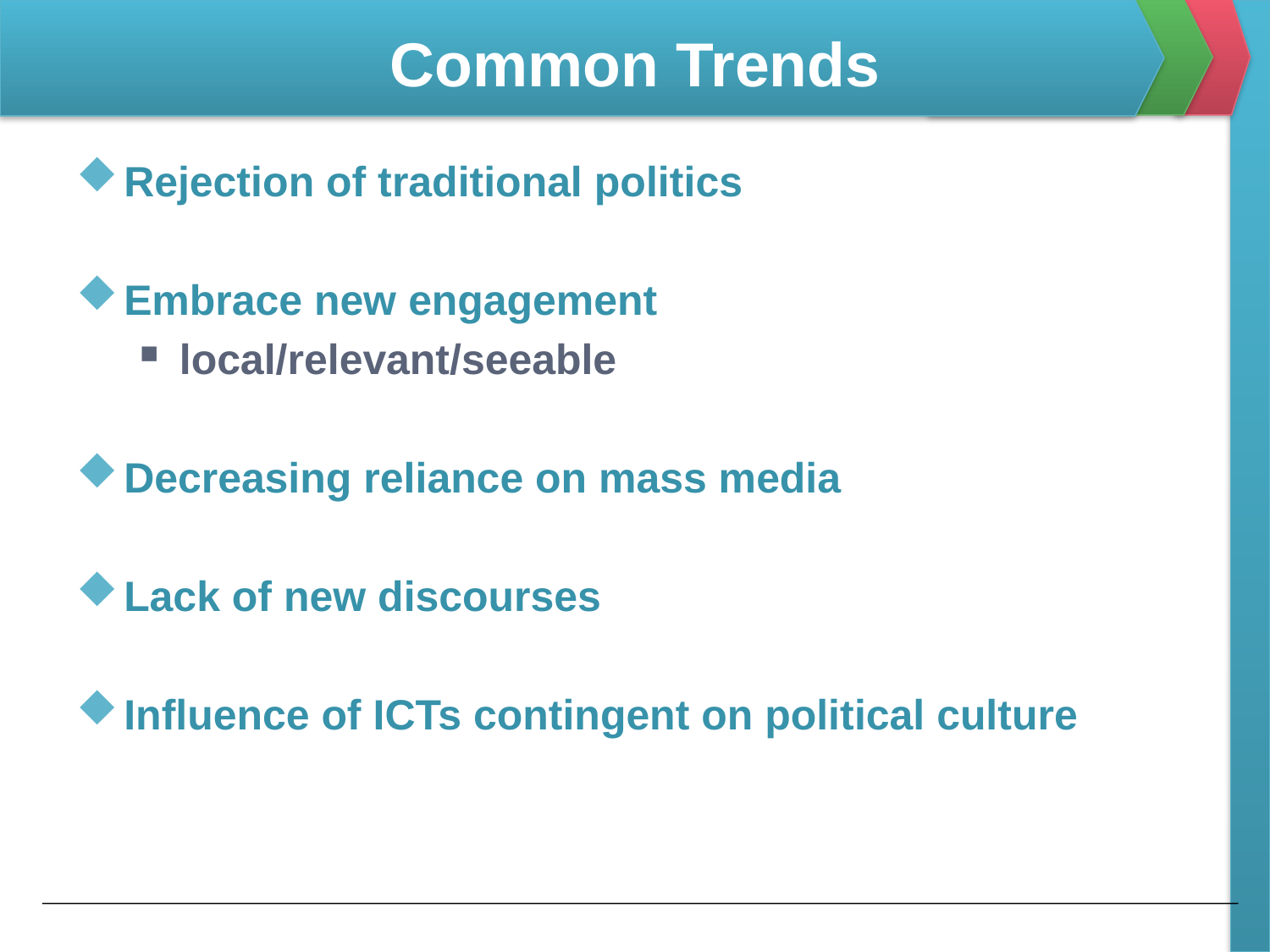

# Common Trends
Rejection of traditional politics

Embrace new engagement
local/relevant/seeable

Decreasing reliance on mass media

Lack of new discourses

Influence of ICTs contingent on political culture